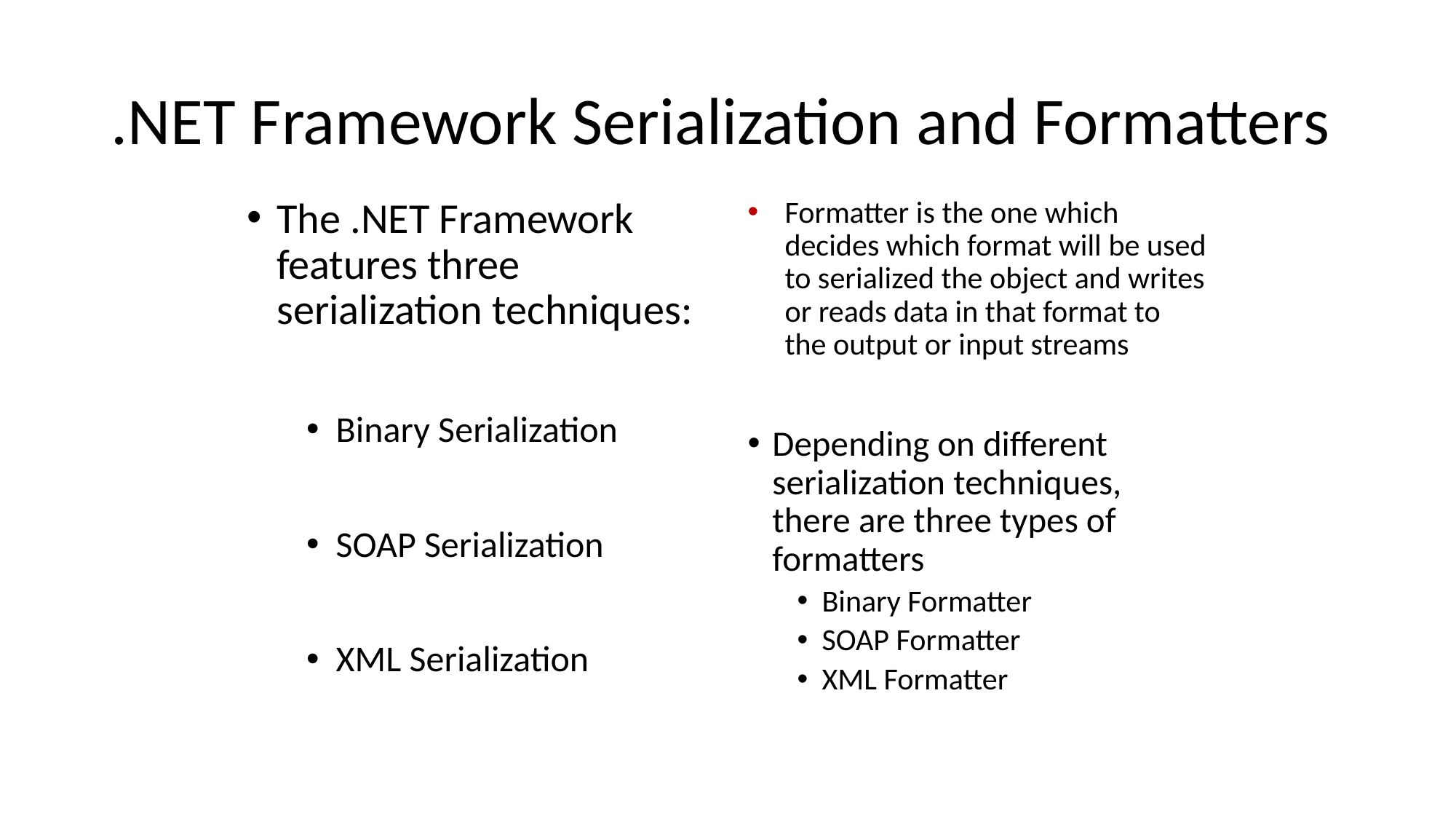

# .NET Framework Serialization and Formatters
The .NET Framework features three serialization techniques:

Binary Serialization

SOAP Serialization

XML Serialization

Formatter is the one which decides which format will be used to serialized the object and writes or reads data in that format to the output or input streams

Depending on different serialization techniques, there are three types of formatters
Binary Formatter
SOAP Formatter
XML Formatter